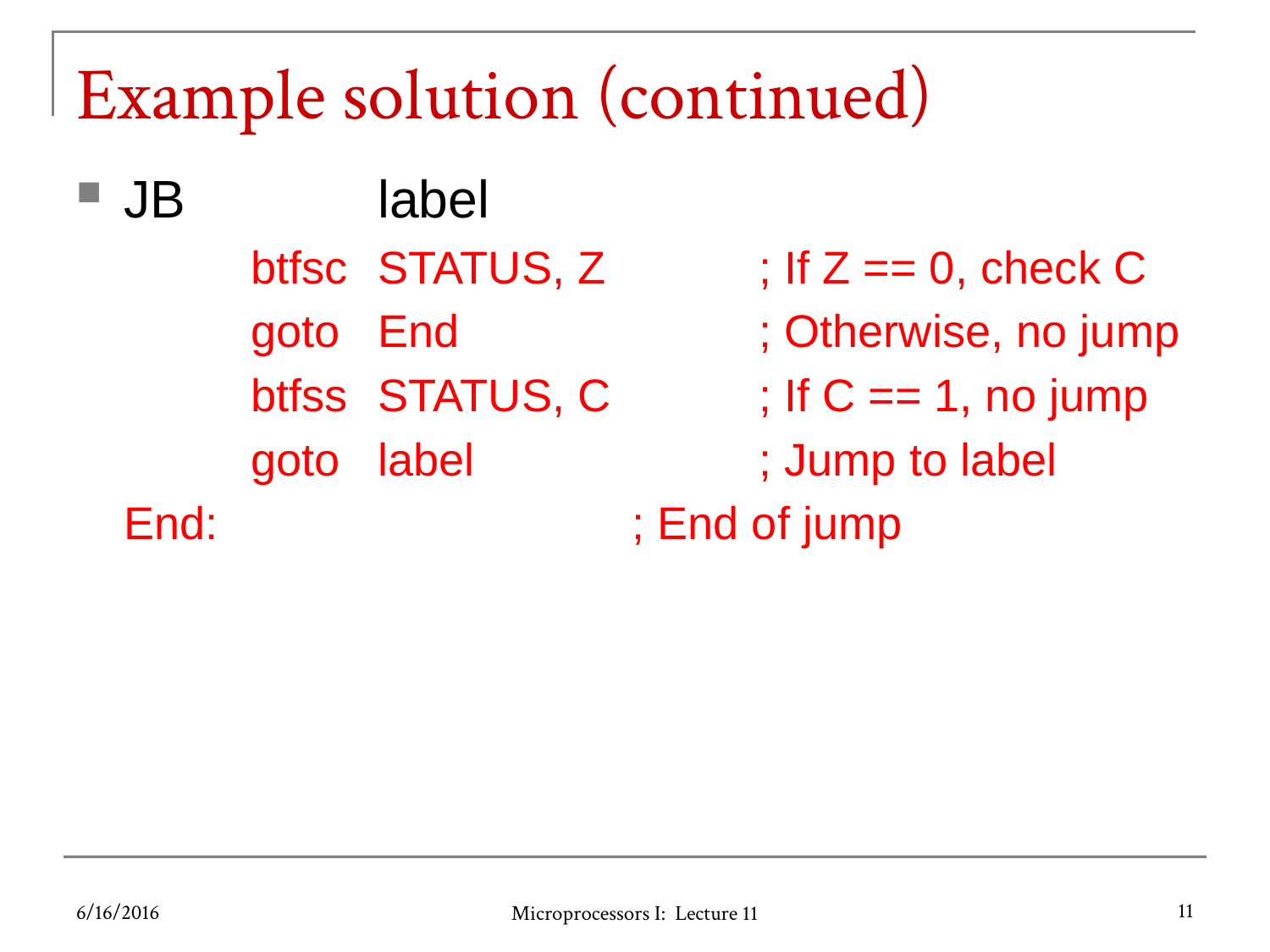

# Example solution (continued)
JB		label
	btfsc	STATUS, Z		; If Z == 0, check C
	goto	End			; Otherwise, no jump
	btfss	STATUS, C		; If C == 1, no jump
	goto	label			; Jump to label
End:				; End of jump

6/16/2016
11
Microprocessors I:  Lecture 11